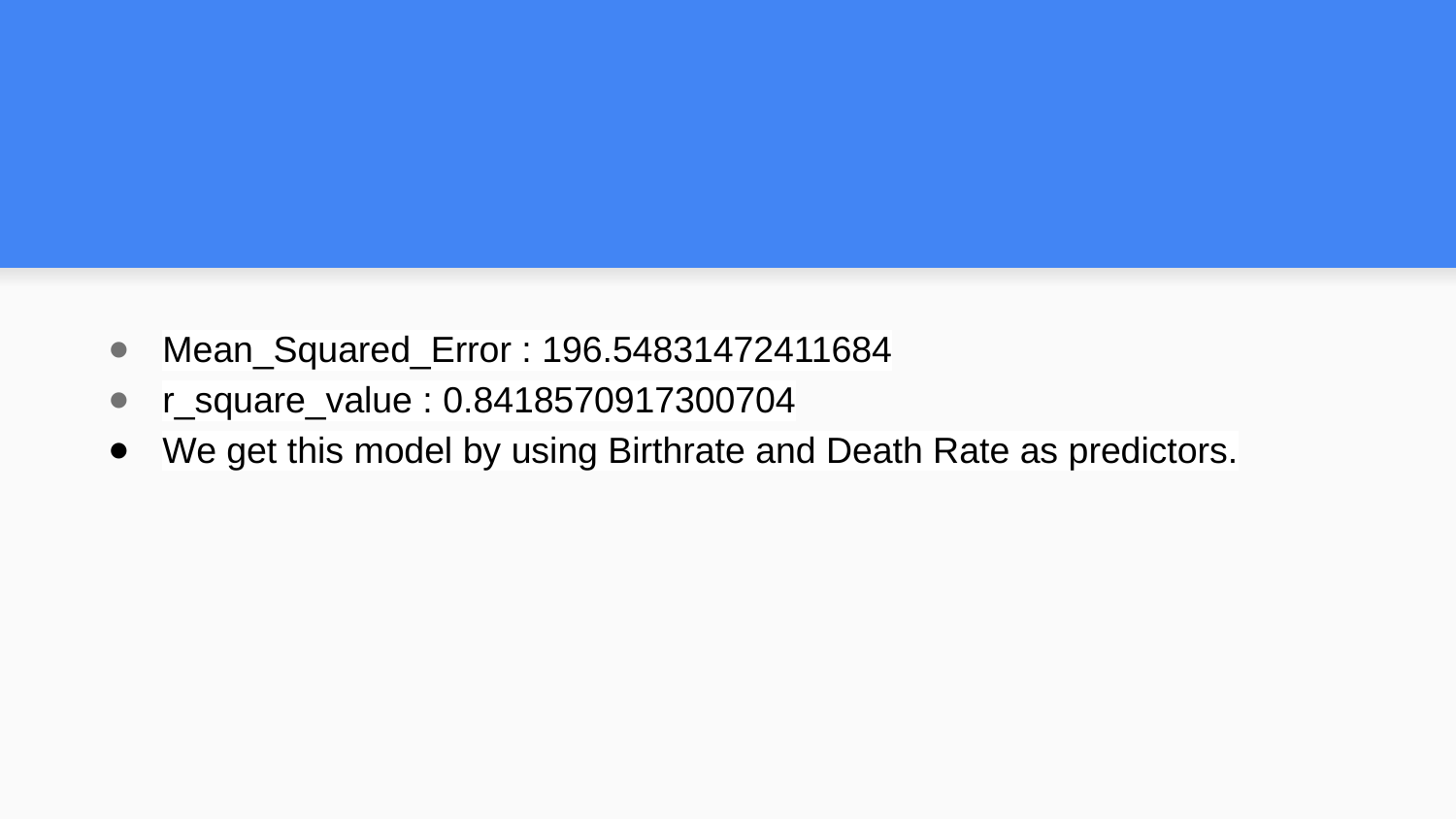

#
Mean_Squared_Error : 196.54831472411684
r_square_value : 0.8418570917300704
We get this model by using Birthrate and Death Rate as predictors.